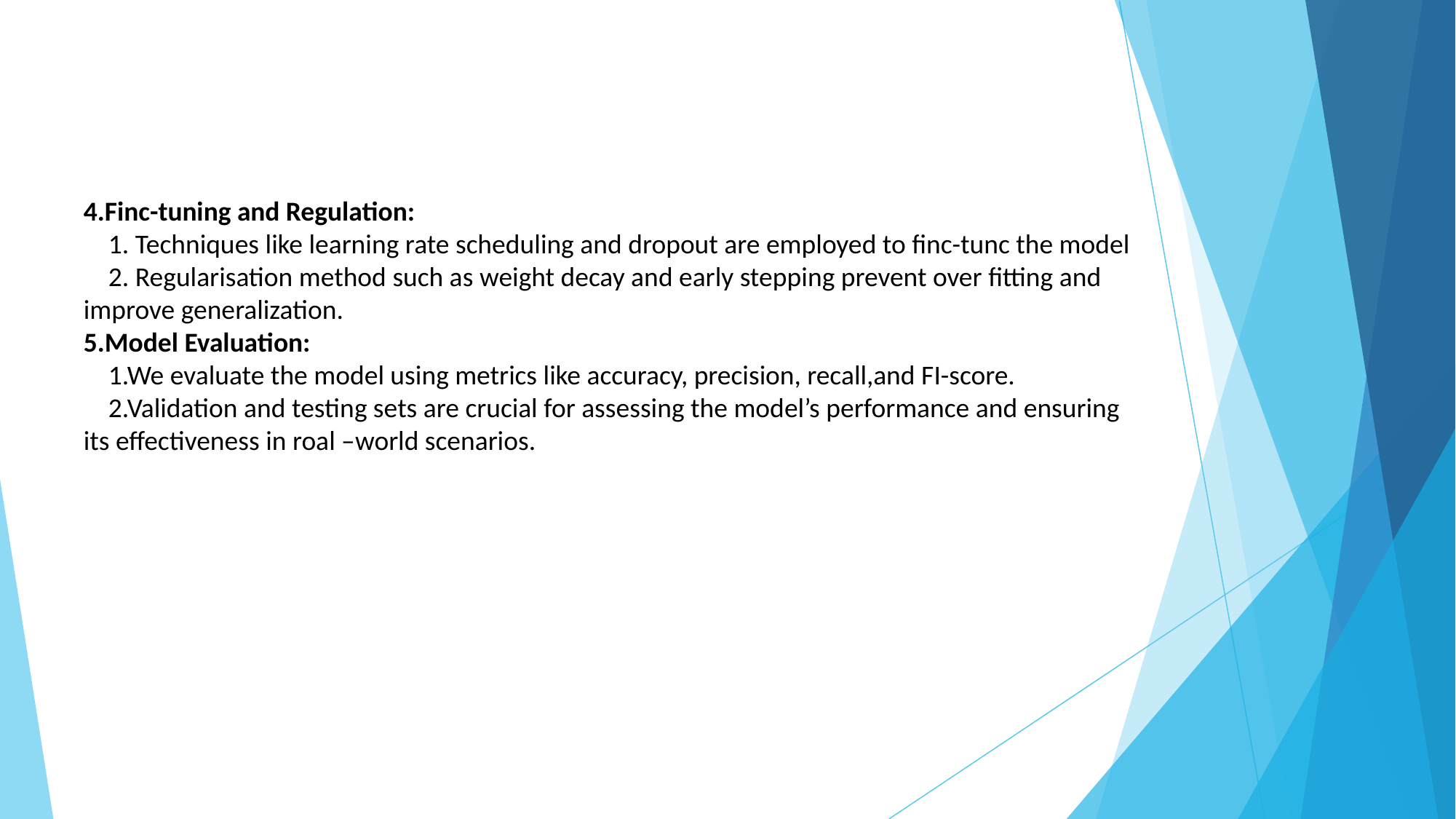

4.Finc-tuning and Regulation:
    1. Techniques like learning rate scheduling and dropout are employed to finc-tunc the model
    2. Regularisation method such as weight decay and early stepping prevent over fitting and improve generalization.
5.Model Evaluation:
    1.We evaluate the model using metrics like accuracy, precision, recall,and FI-score.
    2.Validation and testing sets are crucial for assessing the model’s performance and ensuring its effectiveness in roal –world scenarios.